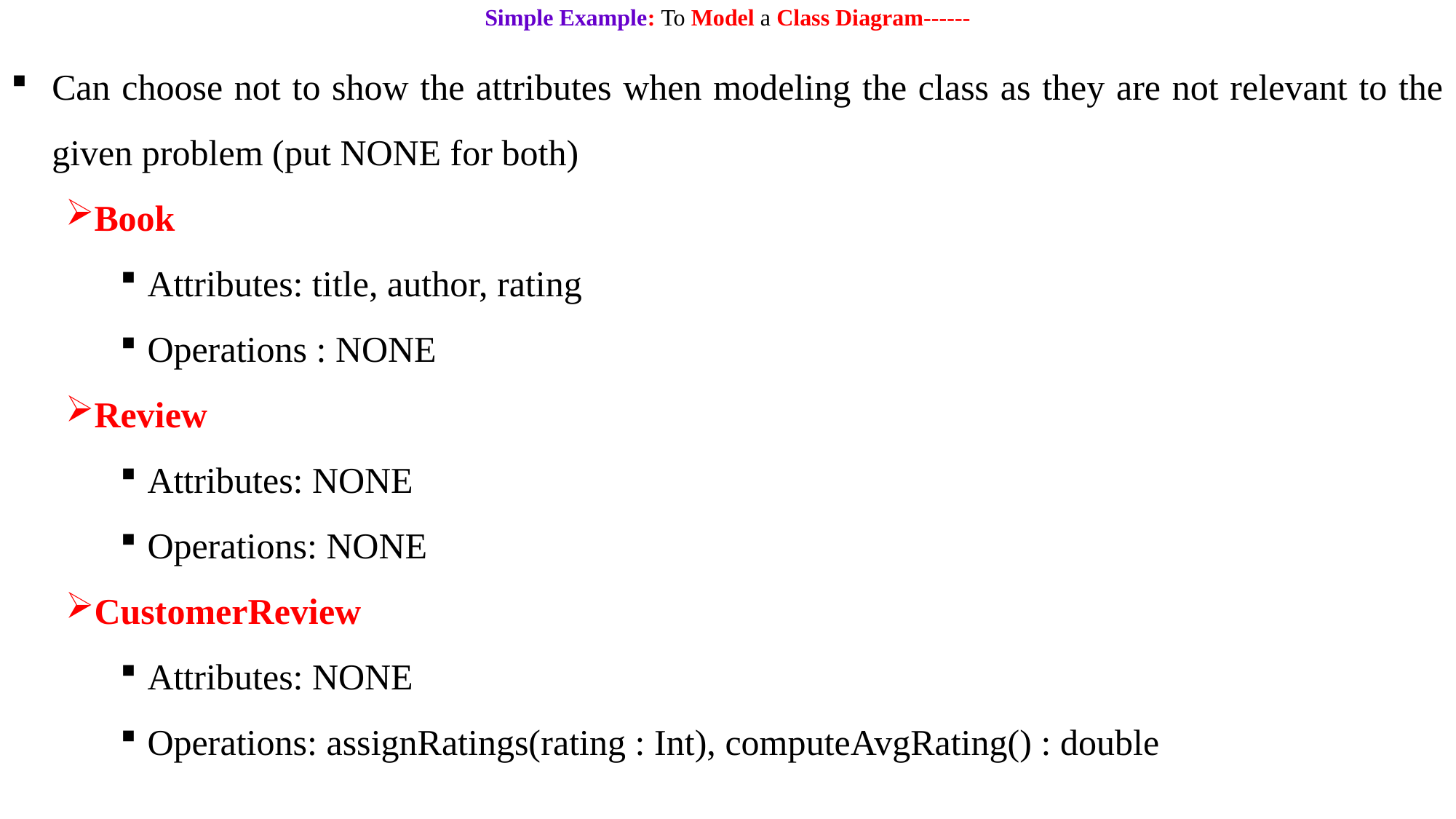

# Simple Example: To Model a Class Diagram------
Can choose not to show the attributes when modeling the class as they are not relevant to the given problem (put NONE for both)
Book
Attributes: title, author, rating
Operations : NONE
Review
Attributes: NONE
Operations: NONE
CustomerReview
Attributes: NONE
Operations: assignRatings(rating : Int), computeAvgRating() : double

36